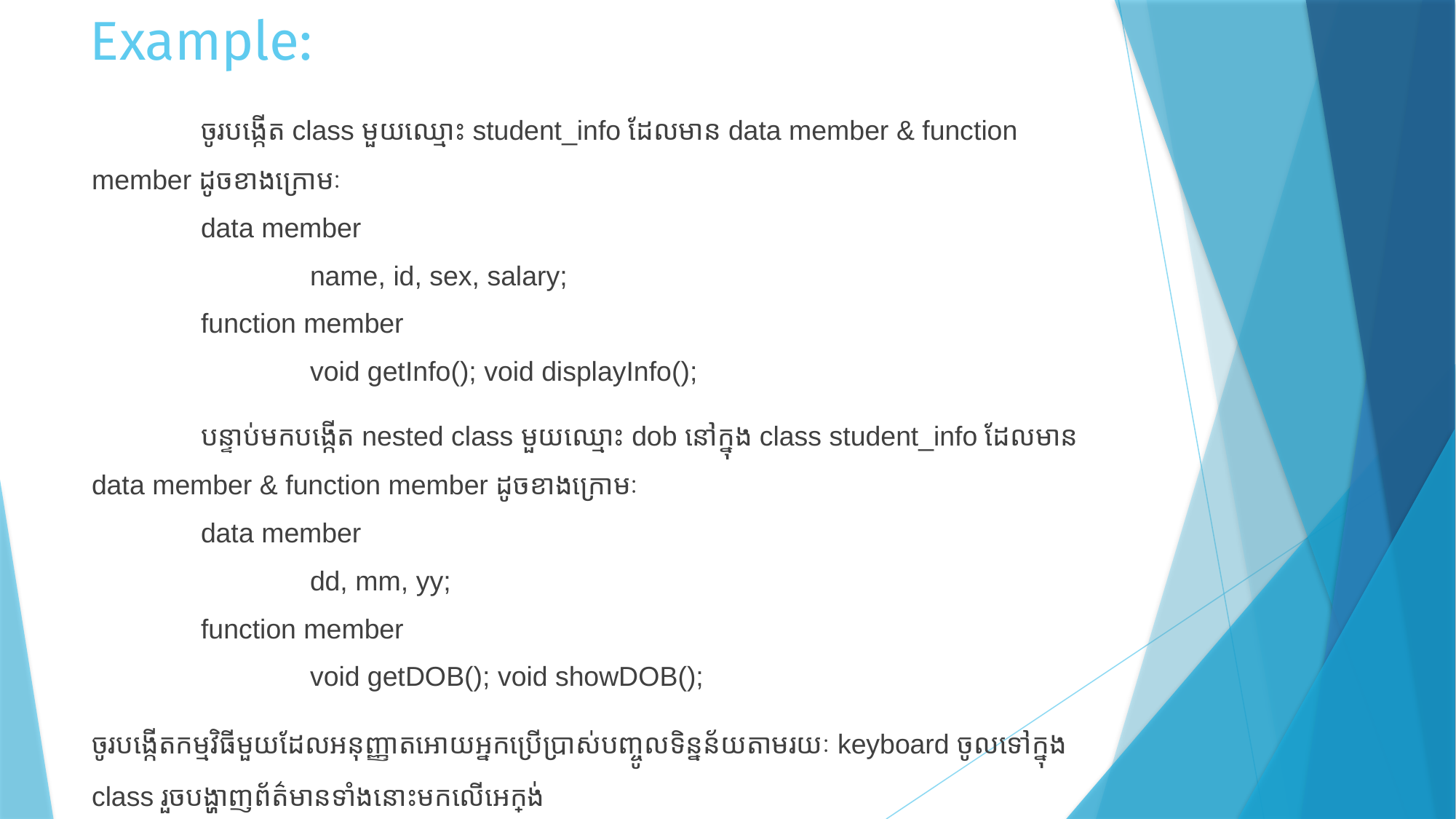

# Example:
	ចូរបង្កើត class មួយឈ្មោះ student_info ដែលមាន data member & function member ដូចខាងក្រោមៈ
	data member
		name, id, sex, salary;
	function member
		void getInfo(); void displayInfo();
	បន្ទាប់មកបង្កើត nested class មួយឈ្មោះ dob នៅក្នុង class student_info ដែលមាន data member & function member ដូចខាងក្រោមៈ
	data member
		dd, mm, yy;
	function member
		void getDOB(); void showDOB();
ចូរបង្កើតកម្មវិធីមួយដែលអនុញ្ញាតអោយអ្នកប្រើប្រាស់បញ្ចូលទិន្នន័យតាមរយៈ keyboard ចូលទៅក្នុង class រួចបង្ហាញព័ត៌មានទាំងនោះមកលើអេក្រង់